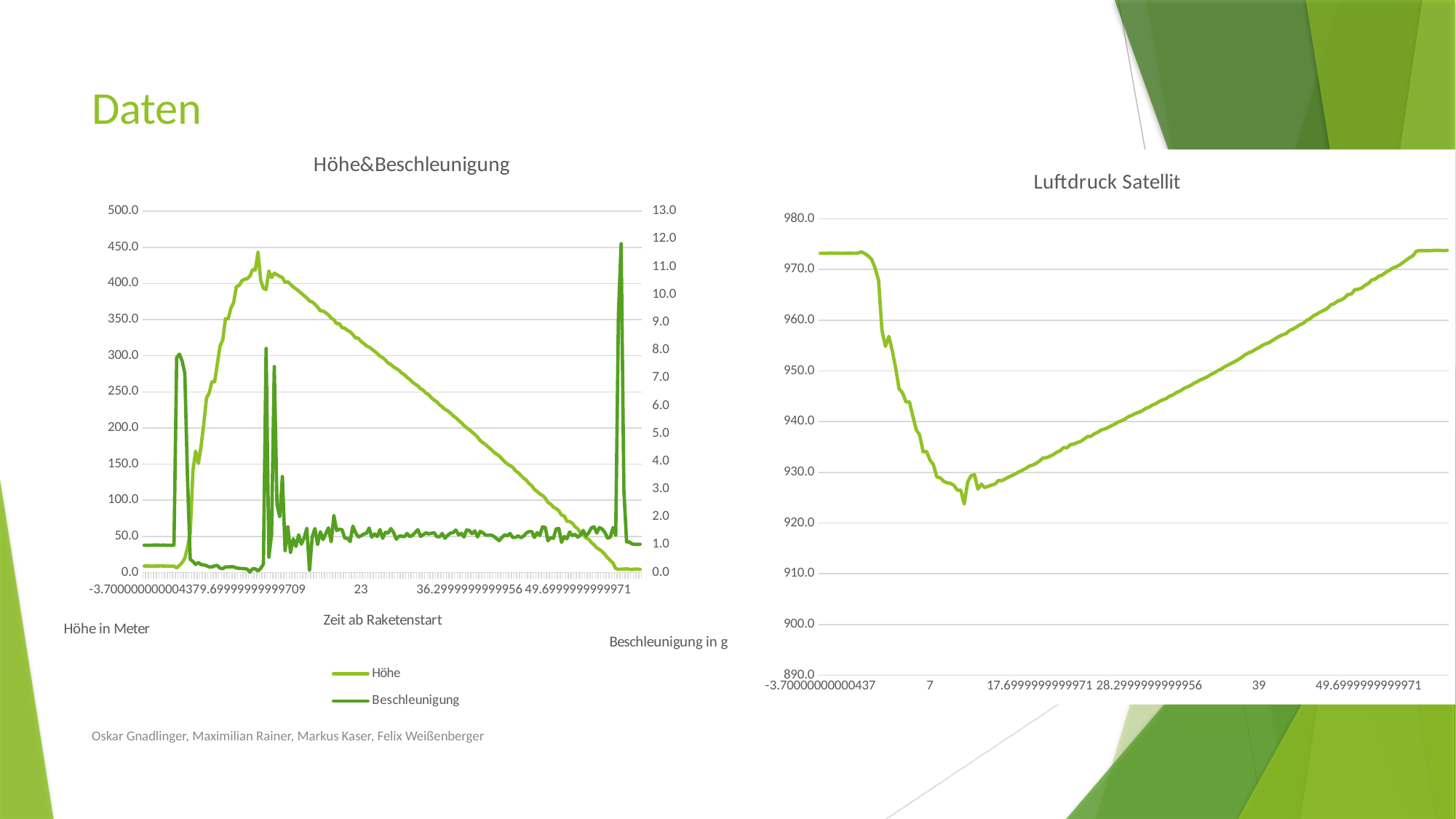

# Daten

### Chart: Höhe&Beschleunigung

| Category |  |  |
|---|---|---|
| -3.7000000000043656 | 8.89145344718139 | 0.9825688073394494 |
| -3.3000000000029104 | 8.994576516330312 | 0.9803261977573905 |
| -3 | 9.037488332956855 | 0.9832823649337411 |
| -2.7000000000043656 | 8.659172032187485 | 0.9829765545361876 |
| -2.3000000000029104 | 8.994456444725074 | 0.9883792048929663 |
| -2 | 8.882677358531112 | 0.9868501529051986 |
| -1.7000000000043656 | 9.106254064417726 | 0.9817533129459735 |
| -1.3000000000029104 | 8.934421576400439 | 0.9860346585117227 |
| -1 | 8.650613870903953 | 0.981039755351682 |
| -0.70000000000436557 | 8.727966018014513 | 0.9817533129459735 |
| -0.30000000000291038 | 8.753926701442367 | 0.9774719673802242 |
| 0 | 8.719229106197531 | 0.9888888888888889 |
| 0.29999999999563443 | 6.457126004123381 | 7.733129459734964 |
| 0.69999999999708962 | 9.854524240287503 | 7.856880733944953 |
| 1 | 13.58957024490644 | 7.614169215086645 |
| 1.2999999999956344 | 19.71867250967631 | 7.176044852191642 |
| 1.6999999999970896 | 34.38614908975461 | 3.3689092762487256 |
| 2 | 55.061811857479086 | 0.47624872579001015 |
| 2.2999999999956344 | 140.8169539427463 | 0.3951070336391437 |
| 2.6999999999970896 | 168.0659988027557 | 0.28980632008154944 |
| 3 | 150.87789331598896 | 0.35973496432212027 |
| 3.2999999999956344 | 175.29408460175557 | 0.2855249745158002 |
| 3.6999999999970896 | 206.11141598219513 | 0.2746177370030581 |
| 4 | 241.6464446433165 | 0.24311926605504583 |
| 4.2999999999956344 | 248.4934211368452 | 0.2020387359836901 |
| 4.6999999999970896 | 264.1870646593668 | 0.1982670744138634 |
| 5 | 263.9302356657787 | 0.23924566768603464 |
| 5.2999999999956344 | 288.862379210918 | 0.2536187563710499 |
| 5.6999999999970896 | 313.27752810577374 | 0.15565749235474005 |
| 6 | 321.93285689670404 | 0.1387359836901121 |
| 6.2999999999956344 | 351.30643389829504 | 0.20122324159021404 |
| 6.6999999999970896 | 350.9375109918342 | 0.19785932721712537 |
| 7 | 365.8641369982473 | 0.20988786952089705 |
| 7.2999999999956344 | 373.4901983305516 | 0.2035677879714577 |
| 7.6999999999970896 | 395.5151054955112 | 0.16666666666666666 |
| 8 | 397.1123800321942 | 0.14821610601427115 |
| 8.2999999999956344 | 403.47744391883407 | 0.14536187563710498 |
| 8.6999999999970896 | 405.8094117546493 | 0.13679918450560652 |
| 9 | 406.6068823933098 | 0.12252803261977573 |
| 9.2999999999956344 | 410.13864516136505 | 0.013761467889908258 |
| 9.6999999999970896 | 419.132525759951 | 0.13700305810397553 |
| 10 | 418.6845585421901 | 0.1341488277268094 |
| 10.299999999995634 | 443.1678664409883 | 0.056778797145769624 |
| 10.69999999999709 | 404.5245469938868 | 0.14699286442405707 |
| 11 | 393.19689537777083 | 0.3024464831804281 |
| 11.299999999995634 | 391.5760698592809 | 8.060754332313964 |
| 11.69999999999709 | 417.14966486600156 | 0.5517838939857288 |
| 12 | 408.22501595462893 | 1.374821610601427 |
| 12.299999999995634 | 414.23605142276483 | 7.408868501529051 |
| 12.69999999999709 | 412.0745702967612 | 2.4588175331294595 |
| 13 | 409.95624406618924 | 2.016411824668705 |
| 13.299999999995634 | 408.16918878017054 | 3.451885830784913 |
| 13.69999999999709 | 401.47809305646956 | 0.7845056065239551 |
| 14 | 402.32610368473524 | 1.6440366972477063 |
| 14.299999999995634 | 398.70512864258694 | 0.7149847094801223 |
| 14.69999999999709 | 395.23541288308695 | 1.209683995922528 |
| 15 | 392.59171530948254 | 0.9359836901121305 |
| 15.299999999995634 | 389.65141334926045 | 1.3577981651376145 |
| 15.69999999999709 | 386.30269275093167 | 1.0191641182466868 |
| 16 | 383.19094883718856 | 1.2414882772680937 |
| 16.299999999995634 | 380.00640929125234 | 1.5904179408766563 |
| 16.69999999999709 | 375.8185292843758 | 0.0873598369011213 |
| 17 | 374.499747999615 | 1.2821610601427114 |
| 17.299999999995634 | 371.1758487071951 | 1.5797145769622833 |
| 17.69999999999709 | 367.1925902397919 | 1.0026503567787972 |
| 18 | 362.2275209312919 | 1.4672782874617736 |
| 18.299999999995634 | 361.82785886546264 | 1.1838939857288482 |
| 18.69999999999709 | 359.4515560257172 | 1.3951070336391436 |
| 19 | 356.53781587454796 | 1.6063200815494392 |
| 19.299999999995634 | 352.03755993691686 | 1.1050968399592251 |
| 19.69999999999709 | 349.7683492110923 | 2.0416921508664627 |
| 20 | 344.3553599765753 | 1.5099898063200816 |
| 20.299999999995634 | 344.52755377312405 | 1.5584097859327217 |
| 20.69999999999709 | 338.8379317928943 | 1.5387359836901122 |
| 21 | 338.1735771311779 | 1.2361875637104995 |
| 21.299999999995634 | 334.9945503911234 | 1.229663608562691 |
| 21.69999999999709 | 333.2430229823666 | 1.1131498470948014 |
| 22 | 329.2750028797311 | 1.6666666666666667 |
| 22.299999999995634 | 324.6361573112234 | 1.4336391437308869 |
| 22.69999999999709 | 324.2005020749889 | 1.2765545361875636 |
| 23 | 319.975242610215 | 1.3184505606523953 |
| 23.299999999995634 | 317.0448990544178 | 1.383690112130479 |
| 23.69999999999709 | 313.6982543926682 | 1.4129459734964323 |
| 24 | 312.0139942779647 | 1.5988786952089704 |
| 24.299999999995634 | 309.3273915118947 | 1.272782874617737 |
| 24.69999999999709 | 306.1710734536654 | 1.3863404689092764 |
| 25 | 303.0774326539822 | 1.295820591233435 |
| 25.299999999995634 | 299.54387187251336 | 1.5450560652395513 |
| 25.69999999999709 | 297.30985776407624 | 1.22986748216106 |
| 26 | 294.08724903584334 | 1.444954128440367 |
| 26.299999999995634 | 289.838791391869 | 1.4156982670744138 |
| 26.69999999999709 | 287.8689474232258 | 1.5796126401630988 |
| 27 | 284.4935484458639 | 1.4443425076452598 |
| 27.299999999995634 | 282.29786803922855 | 1.1978593272171252 |
| 27.69999999999709 | 279.93459053152253 | 1.3053007135575942 |
| 28 | 276.04881250837605 | 1.3083588175331295 |
| 28.299999999995634 | 273.72421269785116 | 1.2875637104994904 |
| 28.69999999999709 | 270.01597170717946 | 1.4067278287461773 |
| 29 | 267.31384111379305 | 1.290316004077472 |
| 29.299999999995634 | 263.5059270919585 | 1.335881753312946 |
| 29.69999999999709 | 260.60998887223184 | 1.4392456676860346 |
| 30 | 258.31244393650843 | 1.5423037716615697 |
| 30.299999999995634 | 254.33850777251405 | 1.2981651376146788 |
| 30.69999999999709 | 252.1767183691876 | 1.3625891946992865 |
| 31 | 248.1718443117112 | 1.4318042813455656 |
| 31.299999999995634 | 245.99078415290614 | 1.387359836901121 |
| 31.69999999999709 | 241.90840920959886 | 1.4114169215086645 |
| 32 | 238.61104425595215 | 1.4342507645259939 |
| 32.299999999995634 | 236.24341171615504 | 1.2902140672782874 |
| 32.69999999999709 | 232.15169704046434 | 1.284097859327217 |
| 33 | 229.32712381056933 | 1.4056065239551476 |
| 33.299999999995634 | 225.80712237147497 | 1.235270132517839 |
| 33.69999999999709 | 223.81483317383572 | 1.3394495412844036 |
| 34 | 220.6742595991019 | 1.4106014271151883 |
| 34.299999999995634 | 216.95676592028622 | 1.43710499490316 |
| 34.69999999999709 | 214.1932989027813 | 1.5280326197757392 |
| 35 | 210.6079190486996 | 1.3539245667686035 |
| 35.299999999995634 | 207.43212762736903 | 1.4110091743119266 |
| 35.69999999999709 | 203.62321859298947 | 1.2778797145769623 |
| 36 | 200.24078786493112 | 1.5372069317023445 |
| 36.299999999995634 | 197.59626629469494 | 1.504281345565749 |
| 36.69999999999709 | 194.31455398067317 | 1.3960244648318043 |
| 37 | 191.1573956462472 | 1.4958205912334352 |
| 37.299999999995634 | 187.4100636834154 | 1.2795107033639144 |
| 37.69999999999709 | 182.49877645515488 | 1.4809378185524975 |
| 38 | 179.48821079601322 | 1.4264016309887868 |
| 38.299999999995634 | 177.00483755591586 | 1.34434250764526 |
| 38.69999999999709 | 173.360364730527 | 1.3423037716615698 |
| 39 | 170.49147654607054 | 1.3502548419979612 |
| 39.299999999995634 | 166.62200662334413 | 1.301223241590214 |
| 39.69999999999709 | 163.81123108448725 | 1.2207951070336391 |
| 40 | 161.371528050836 | 1.1446483180428133 |
| 40.299999999995634 | 157.422212377189 | 1.2619775739041792 |
| 40.69999999999709 | 153.4717776519816 | 1.3547400611620795 |
| 41 | 150.17142416484808 | 1.321202854230377 |
| 41.299999999995634 | 148.0618966165651 | 1.4047910295616717 |
| 41.69999999999709 | 145.7017489683891 | 1.2629969418960245 |
| 42 | 140.88607780953396 | 1.2640163098878694 |
| 42.299999999995634 | 138.12647978896177 | 1.3188583078491336 |
| 42.69999999999709 | 134.40904724472404 | 1.2543323139653415 |
| 43 | 130.58186453682998 | 1.3073394495412842 |
| 43.299999999995634 | 127.83275690730642 | 1.4168195718654433 |
| 43.69999999999709 | 123.0463022763139 | 1.474006116207951 |
| 44 | 120.23265808102553 | 1.474006116207951 |
| 44.299999999995634 | 114.91764098508577 | 1.2599388379204892 |
| 44.69999999999709 | 112.2189682389041 | 1.4328236493374107 |
| 45 | 108.85550666184292 | 1.3330275229357798 |
| 45.299999999995634 | 106.52275634942777 | 1.6433231396534147 |
| 45.69999999999709 | 102.93212121448482 | 1.6219164118246685 |
| 46 | 96.94403344012096 | 1.1434250764525993 |
| 46.299999999995634 | 94.71426170095839 | 1.2525993883792048 |
| 46.69999999999709 | 90.46428837210914 | 1.2322120285423037 |
| 47 | 88.50596109701951 | 1.5691131498470947 |
| 47.299999999995634 | 85.32988115457351 | 1.5819571865443425 |
| 47.69999999999709 | 79.37060443642565 | 1.0870540265035677 |
| 48 | 78.36915941013791 | 1.2946992864424056 |
| 48.299999999995634 | 70.99987762334143 | 1.2138634046890926 |
| 48.69999999999709 | 70.51305434884614 | 1.4613659531090724 |
| 49 | 68.14391370224985 | 1.3245667686034657 |
| 49.299999999995634 | 63.38718583397235 | 1.3699286442405707 |
| 49.69999999999709 | 60.531285511672365 | 1.27420998980632 |
| 50 | 54.343832259111196 | 1.3479102956167177 |
| 50.299999999995634 | 53.22778918908335 | 1.5142711518858307 |
| 50.69999999999709 | 47.81564787266336 | 1.313761467889908 |
| 51 | 46.10417899887017 | 1.4232415902140672 |
| 51.299999999995634 | 41.469899744363204 | 1.6075433231396532 |
| 51.69999999999709 | 38.28574203214282 | 1.6437308868501528 |
| 52 | 34.14616032129862 | 1.4183486238532108 |
| 52.299999999995634 | 31.89574879413351 | 1.617125382262997 |
| 52.69999999999709 | 29.08480685663568 | 1.5608562691131498 |
| 53 | 24.89648530004314 | 1.4417940876656472 |
| 53.69999999999709 | 20.339720006922164 | 1.2367991845056063 |
| 54 | 16.62789034149432 | 1.2710499490316003 |
| 54.299999999995634 | 13.021667421475797 | 1.6200815494393477 |
| 55 | 5.519593430132829 | 1.3378185524974515 |
| 55.299999999995634 | 4.401712474824819 | 9.278083588175331 |
| 55.69999999999709 | 4.633867015763883 | 11.829561671763507 |
| 56 | 4.608008299659559 | 2.9539245667686034 |
| 56.299999999995634 | 5.132183211514473 | 1.1027522935779817 |
| 56.69999999999709 | 4.461781442659344 | 1.0977573904179407 |
| 57 | 4.109285670959991 | 1.0316004077471967 |
| 57.299999999995634 | 4.685245180539539 | 1.0129459734964321 |
| 57.69999999999709 | 4.745480297322274 | 1.0108053007135576 |
| 58 | 4.255470625580699 | 1.0155963302752293 |

### Chart:

| Category |  |
|---|---|
| -3.7000000000043656 | 973.196 |
| -3.3000000000029104 | 973.196 |
| -3 | 973.202 |
| -2.7000000000043656 | 973.224 |
| -2.3000000000029104 | 973.209 |
| -2 | 973.216 |
| -1.7000000000043656 | 973.1999999999999 |
| -1.3000000000029104 | 973.196 |
| -1 | 973.22 |
| -0.70000000000436557 | 973.219 |
| -0.30000000000291038 | 973.199 |
| 0 | 973.235 |
| 0.29999999999563443 | 973.483 |
| 0.69999999999708962 | 973.132 |
| 1 | 972.655 |
| 1.2999999999956344 | 971.975 |
| 1.6999999999970896 | 970.263 |
| 2 | 967.8499999999999 |
| 2.2999999999956344 | 957.976 |
| 2.6999999999970896 | 954.844 |
| 3 | 956.816 |
| 3.2999999999956344 | 954.014 |
| 3.6999999999970896 | 950.506 |
| 4 | 946.477 |
| 4.2999999999956344 | 945.669 |
| 4.6999999999970896 | 943.888 |
| 5 | 943.921 |
| 5.2999999999956344 | 941.099 |
| 5.6999999999970896 | 938.373 |
| 6 | 937.385 |
| 6.2999999999956344 | 934.063 |
| 6.6999999999970896 | 934.139 |
| 7 | 932.433 |
| 7.2999999999956344 | 931.556 |
| 7.6999999999970896 | 929.098 |
| 8 | 928.923 |
| 8.2999999999956344 | 928.225 |
| 8.6999999999970896 | 927.947 |
| 9 | 927.834 |
| 9.2999999999956344 | 927.441 |
| 9.6999999999970896 | 926.474 |
| 10 | 926.486 |
| 10.299999999995634 | 923.762 |
| 10.69999999999709 | 928.085 |
| 11 | 929.328 |
| 11.299999999995634 | 929.541 |
| 11.69999999999709 | 926.686 |
| 12 | 927.674 |
| 12.299999999995634 | 927.003 |
| 12.69999999999709 | 927.256 |
| 13 | 927.489 |
| 13.299999999995634 | 927.705 |
| 13.69999999999709 | 928.402 |
| 14 | 928.3499999999999 |
| 14.299999999995634 | 928.739 |
| 14.69999999999709 | 929.074 |
| 15 | 929.391 |
| 15.299999999995634 | 929.727 |
| 15.69999999999709 | 930.106 |
| 16 | 930.428 |
| 16.299999999995634 | 930.785 |
| 16.69999999999709 | 931.247 |
| 17 | 931.437 |
| 17.299999999995634 | 931.787 |
| 17.69999999999709 | 932.236 |
| 18 | 932.828 |
| 18.299999999995634 | 932.893 |
| 18.69999999999709 | 933.159 |
| 19 | 933.496 |
| 19.299999999995634 | 933.976 |
| 19.69999999999709 | 934.235 |
| 20 | 934.889 |
| 20.299999999995634 | 934.837 |
| 20.69999999999709 | 935.462 |
| 21 | 935.556 |
| 21.299999999995634 | 935.889 |
| 21.69999999999709 | 936.093 |
| 22 | 936.566 |
| 22.299999999995634 | 937.0600000000001 |
| 22.69999999999709 | 937.112 |
| 23 | 937.5999999999999 |
| 23.299999999995634 | 937.919 |
| 23.69999999999709 | 938.339 |
| 24 | 938.558 |
| 24.299999999995634 | 938.843 |
| 24.69999999999709 | 939.211 |
| 25 | 939.546 |
| 25.299999999995634 | 939.953 |
| 25.69999999999709 | 940.192 |
| 26 | 940.538 |
| 26.299999999995634 | 941.004 |
| 26.69999999999709 | 941.251 |
| 27 | 941.632 |
| 27.299999999995634 | 941.867 |
| 27.69999999999709 | 942.151 |
| 28 | 942.623 |
| 28.299999999995634 | 942.867 |
| 28.69999999999709 | 943.294 |
| 29 | 943.579 |
| 29.299999999995634 | 944.004 |
| 29.69999999999709 | 944.316 |
| 30 | 944.566 |
| 30.299999999995634 | 945.049 |
| 30.69999999999709 | 945.308 |
| 31 | 945.756 |
| 31.299999999995634 | 946.029 |
| 31.69999999999709 | 946.489 |
| 32 | 946.823 |
| 32.299999999995634 | 947.099 |
| 32.69999999999709 | 947.542 |
| 33 | 947.876 |
| 33.299999999995634 | 948.262 |
| 33.69999999999709 | 948.518 |
| 34 | 948.861 |
| 34.299999999995634 | 949.301 |
| 34.69999999999709 | 949.611 |
| 35 | 950.045 |
| 35.299999999995634 | 950.371 |
| 35.69999999999709 | 950.822 |
| 36 | 951.163 |
| 36.299999999995634 | 951.498 |
| 36.69999999999709 | 951.857 |
| 37 | 952.24 |
| 37.299999999995634 | 952.671 |
| 37.69999999999709 | 953.199 |
| 38 | 953.551 |
| 38.299999999995634 | 953.834 |
| 38.69999999999709 | 954.245 |
| 39 | 954.586 |
| 39.299999999995634 | 955.024 |
| 39.69999999999709 | 955.337 |
| 40 | 955.586 |
| 40.299999999995634 | 956.008 |
| 40.69999999999709 | 956.445 |
| 41 | 956.842 |
| 41.299999999995634 | 957.134 |
| 41.69999999999709 | 957.388 |
| 42 | 957.972 |
| 42.299999999995634 | 958.274 |
| 42.69999999999709 | 958.69 |
| 43 | 959.103 |
| 43.299999999995634 | 959.409 |
| 43.69999999999709 | 959.967 |
| 44 | 960.325 |
| 44.299999999995634 | 960.89 |
| 44.69999999999709 | 961.239 |
| 45 | 961.637 |
| 45.299999999995634 | 961.951 |
| 45.69999999999709 | 962.328 |
| 46 | 963.015 |
| 46.299999999995634 | 963.274 |
| 46.69999999999709 | 963.768 |
| 47 | 963.982 |
| 47.299999999995634 | 964.389 |
| 47.69999999999709 | 965.06 |
| 48 | 965.136 |
| 48.299999999995634 | 966.007 |
| 48.69999999999709 | 966.093 |
| 49 | 966.342 |
| 49.299999999995634 | 966.879 |
| 49.69999999999709 | 967.247 |
| 50 | 967.947 |
| 50.299999999995634 | 968.103 |
| 50.69999999999709 | 968.663 |
| 51 | 968.899 |
| 51.299999999995634 | 969.414 |
| 51.69999999999709 | 969.788 |
| 52 | 970.249 |
| 52.299999999995634 | 970.504 |
| 52.69999999999709 | 970.847 |
| 53 | 971.334 |
| 53.69999999999709 | 971.855 |
| 54 | 972.318 |
| 54.299999999995634 | 972.712 |
| 55 | 973.609 |
| 55.299999999995634 | 973.732 |
| 55.69999999999709 | 973.709 |
| 56 | 973.725 |
| 56.299999999995634 | 973.735 |
| 56.69999999999709 | 973.752 |
| 57 | 973.782 |
| 57.299999999995634 | 973.748 |
| 57.69999999999709 | 973.732 |
| 58 | 973.763 |
Oskar Gnadlinger, Maximilian Rainer, Markus Kaser, Felix Weißenberger